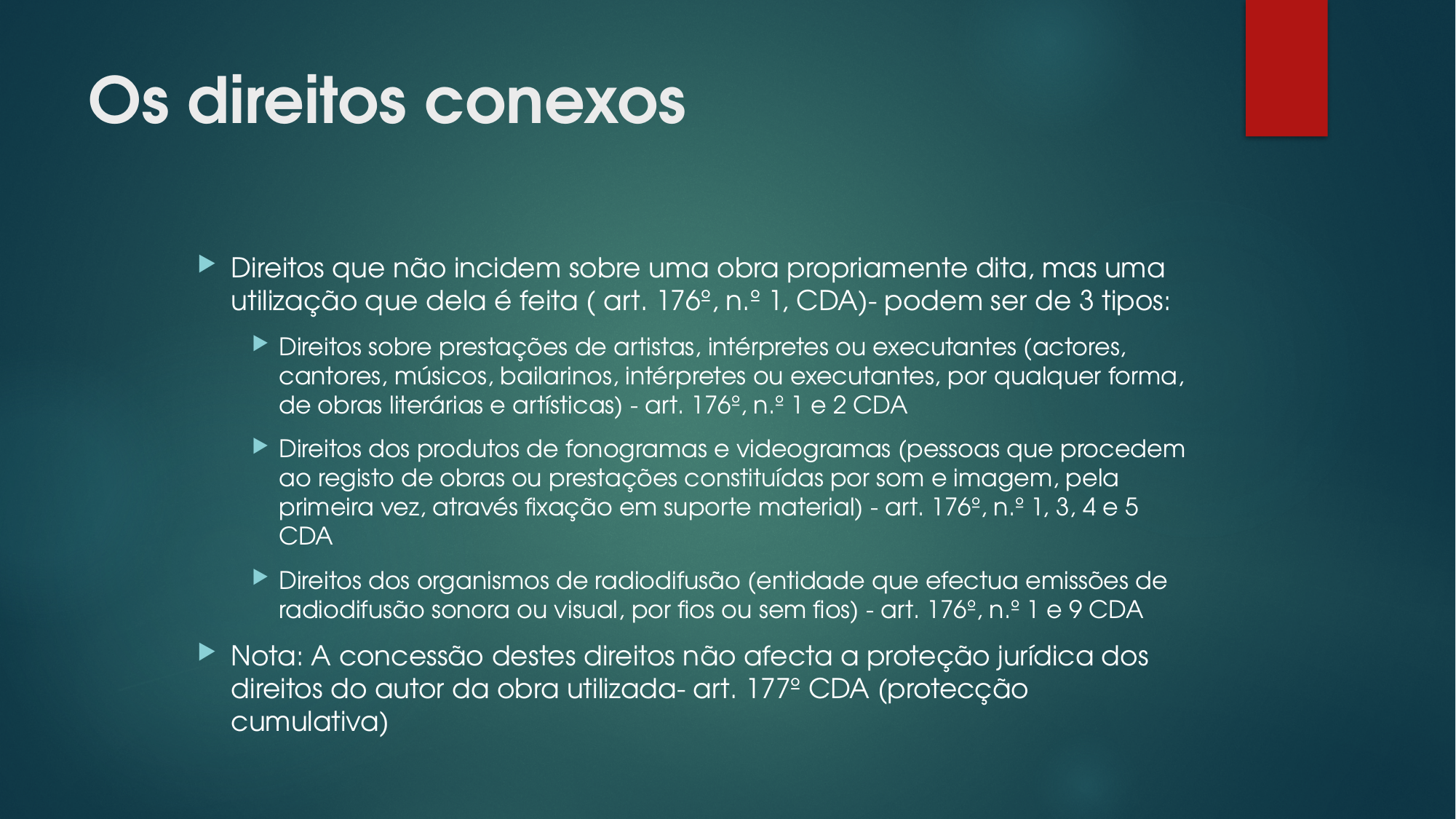

# Os direitos conexos
Direitos que não incidem sobre uma obra propriamente dita, mas uma utilização que dela é feita ( art. 176º, n.º 1, CDA)- podem ser de 3 tipos:
Direitos sobre prestações de artistas, intérpretes ou executantes (actores, cantores, músicos, bailarinos, intérpretes ou executantes, por qualquer forma, de obras literárias e artísticas) - art. 176º, n.º 1 e 2 CDA
Direitos dos produtos de fonogramas e videogramas (pessoas que procedem ao registo de obras ou prestações constituídas por som e imagem, pela primeira vez, através fixação em suporte material) - art. 176º, n.º 1, 3, 4 e 5 CDA
Direitos dos organismos de radiodifusão (entidade que efectua emissões de radiodifusão sonora ou visual, por fios ou sem fios) - art. 176º, n.º 1 e 9 CDA
Nota: A concessão destes direitos não afecta a proteção jurídica dos direitos do autor da obra utilizada- art. 177º CDA (protecção cumulativa)